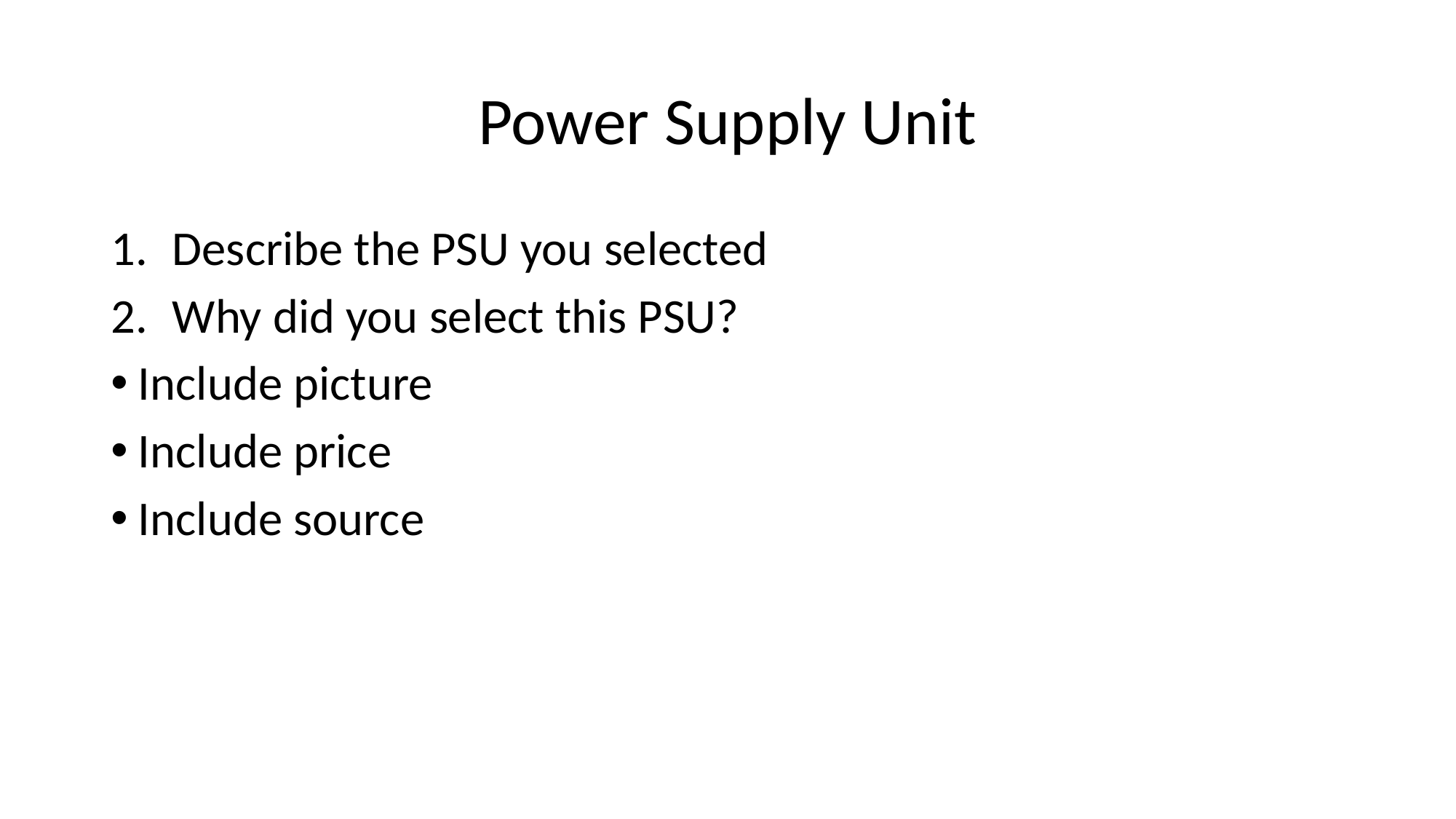

# Power Supply Unit
Describe the PSU you selected
Why did you select this PSU?
Include picture
Include price
Include source